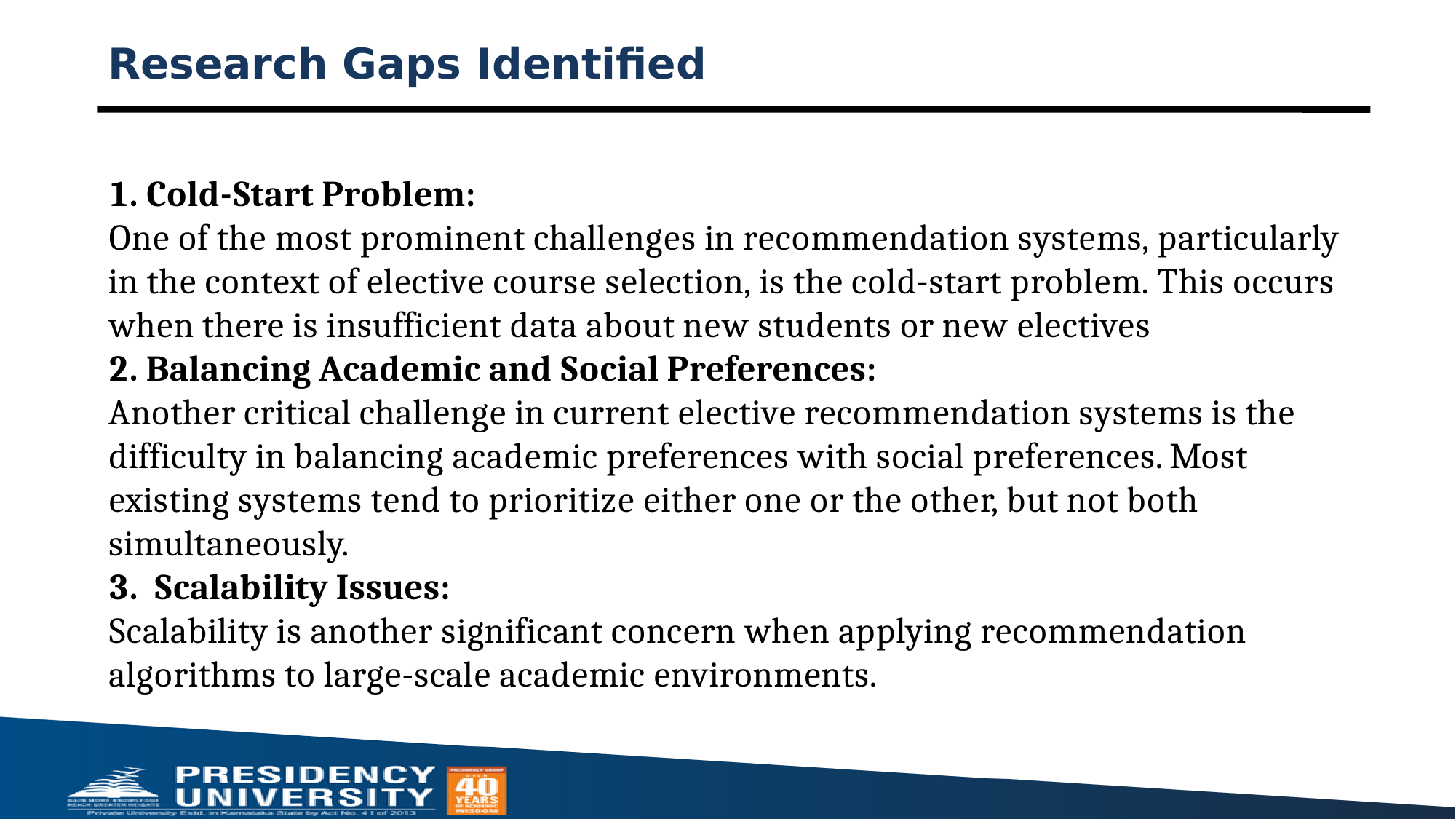

# Research Gaps Identified
1. Cold-Start Problem:
One of the most prominent challenges in recommendation systems, particularly in the context of elective course selection, is the cold-start problem. This occurs when there is insufficient data about new students or new electives
2. Balancing Academic and Social Preferences:
Another critical challenge in current elective recommendation systems is the difficulty in balancing academic preferences with social preferences. Most existing systems tend to prioritize either one or the other, but not both simultaneously.
3.  Scalability Issues:
Scalability is another significant concern when applying recommendation algorithms to large-scale academic environments.